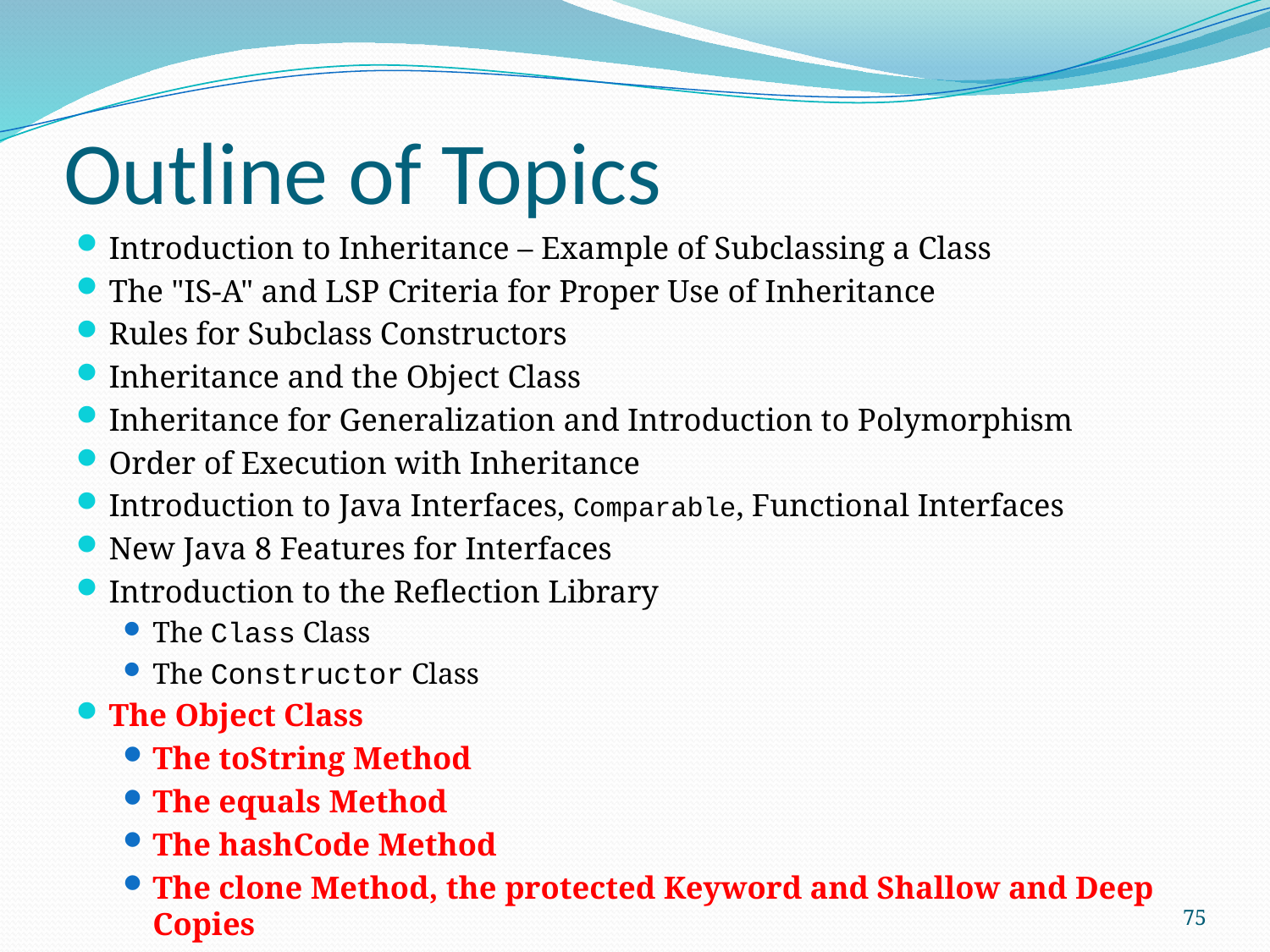

# Outline of Topics
Introduction to Inheritance – Example of Subclassing a Class
The "IS-A" and LSP Criteria for Proper Use of Inheritance
Rules for Subclass Constructors
Inheritance and the Object Class
Inheritance for Generalization and Introduction to Polymorphism
Order of Execution with Inheritance
Introduction to Java Interfaces, Comparable, Functional Interfaces
New Java 8 Features for Interfaces
Introduction to the Reflection Library
The Class Class
The Constructor Class
The Object Class
The toString Method
The equals Method
The hashCode Method
The clone Method, the protected Keyword and Shallow and Deep Copies

75